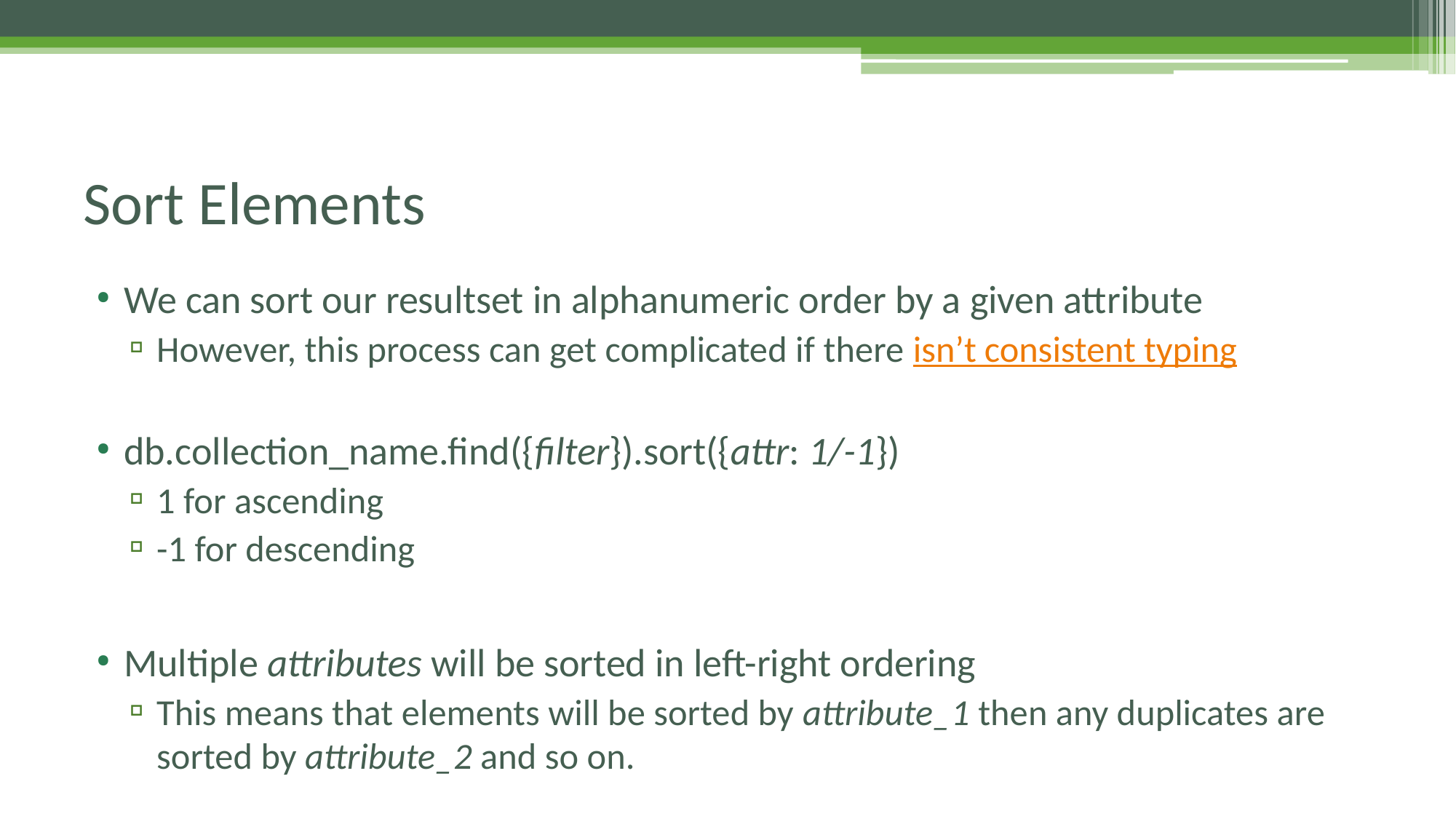

# Sort Elements
We can sort our resultset in alphanumeric order by a given attribute
However, this process can get complicated if there isn’t consistent typing

db.collection_name.find({filter}).sort({attr: 1/-1})
1 for ascending
-1 for descending

Multiple attributes will be sorted in left-right ordering
This means that elements will be sorted by attribute_1 then any duplicates are sorted by attribute_2 and so on.